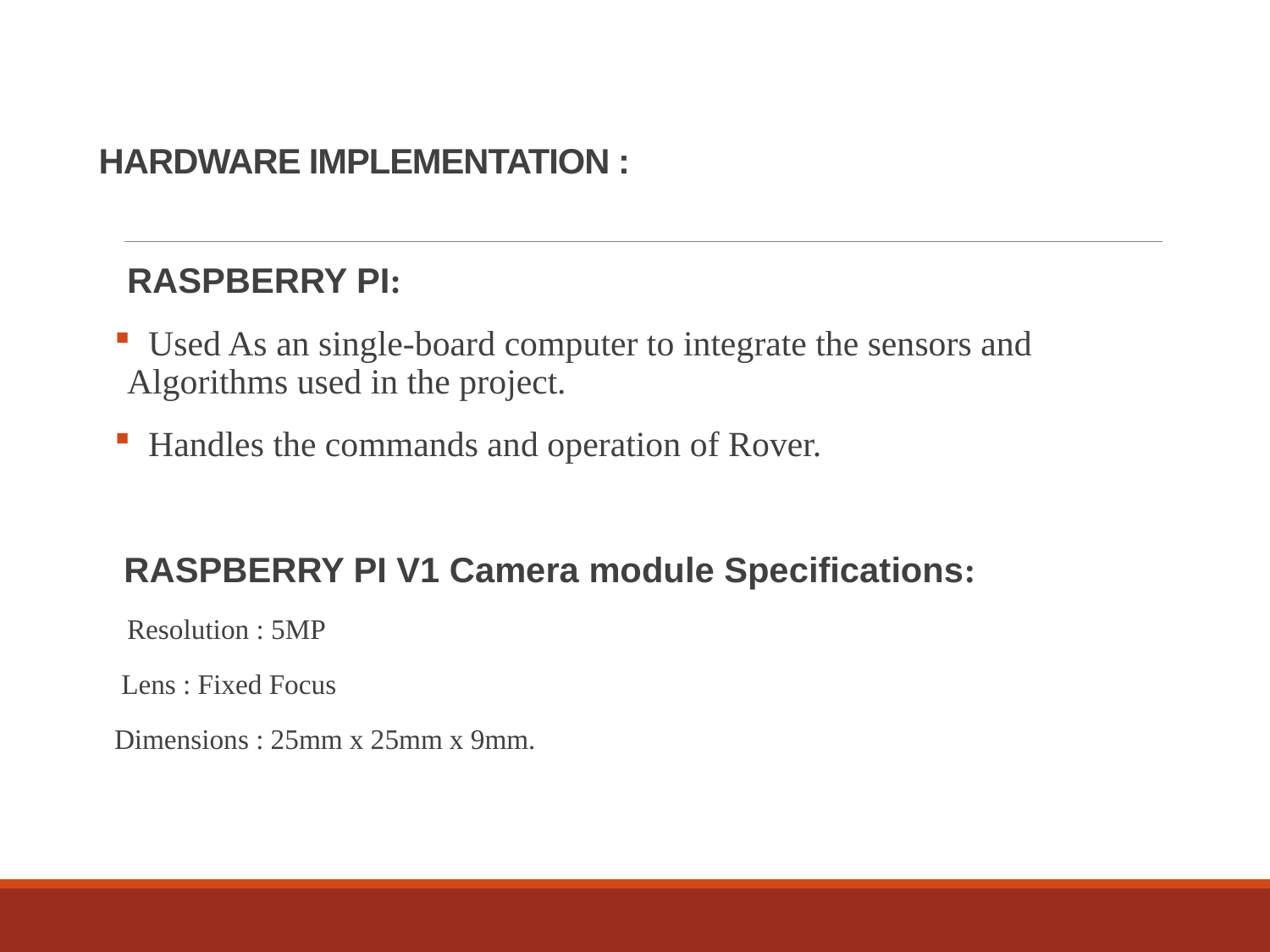

# HARDWARE IMPLEMENTATION :
RASPBERRY PI:
  Used As an single-board computer to integrate the sensors and      Algorithms used in the project.
  Handles the commands and operation of Rover.

 RASPBERRY PI V1 Camera module Specifications:
Resolution : 5MP
 Lens : Fixed Focus
Dimensions : 25mm x 25mm x 9mm.